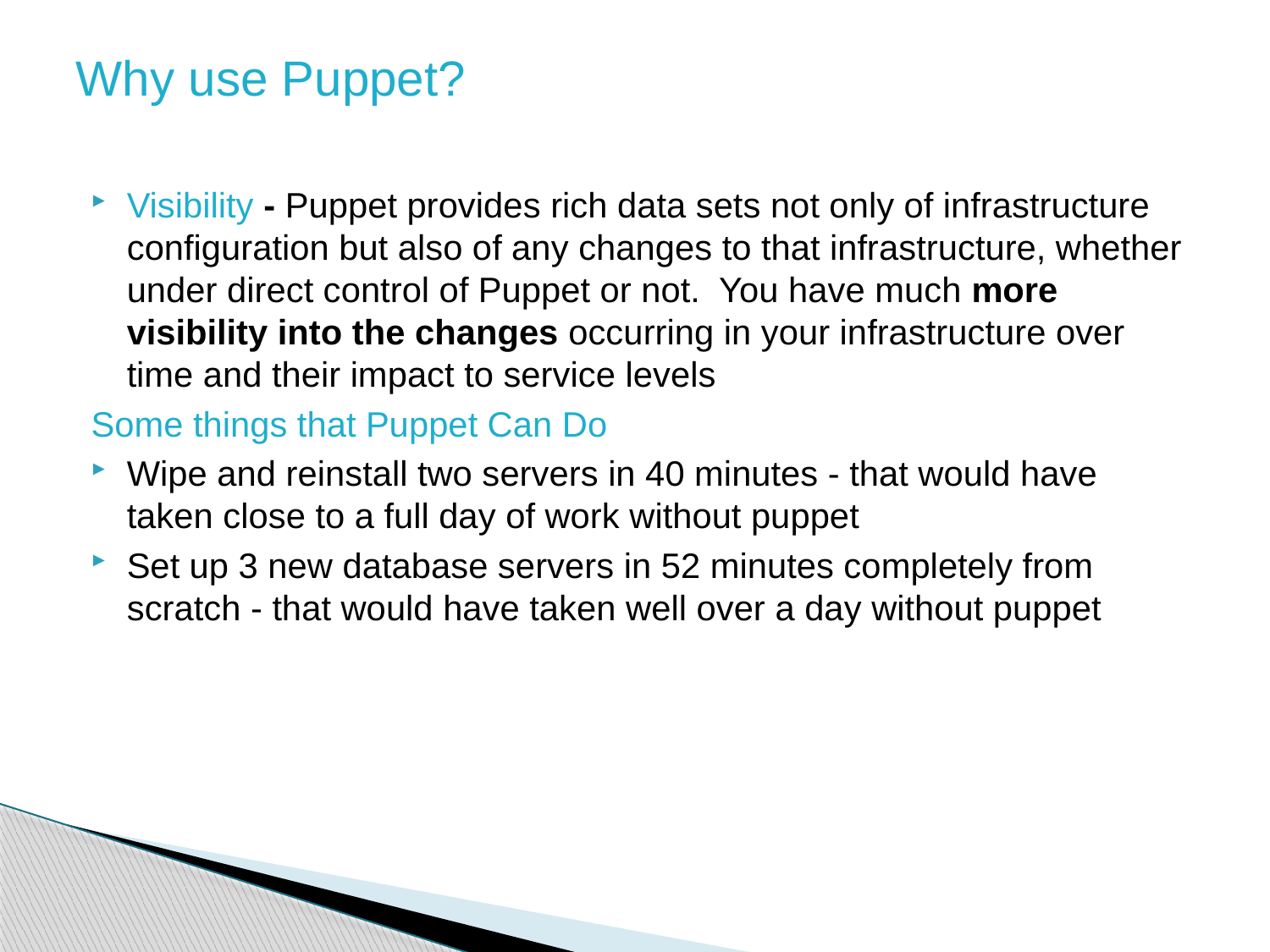

# Why use Puppet?

Visibility - Puppet provides rich data sets not only of infrastructure configuration but also of any changes to that infrastructure, whether under direct control of Puppet or not.  You have much more visibility into the changes occurring in your infrastructure over time and their impact to service levels
Some things that Puppet Can Do
Wipe and reinstall two servers in 40 minutes - that would have taken close to a full day of work without puppet
Set up 3 new database servers in 52 minutes completely from scratch - that would have taken well over a day without puppet